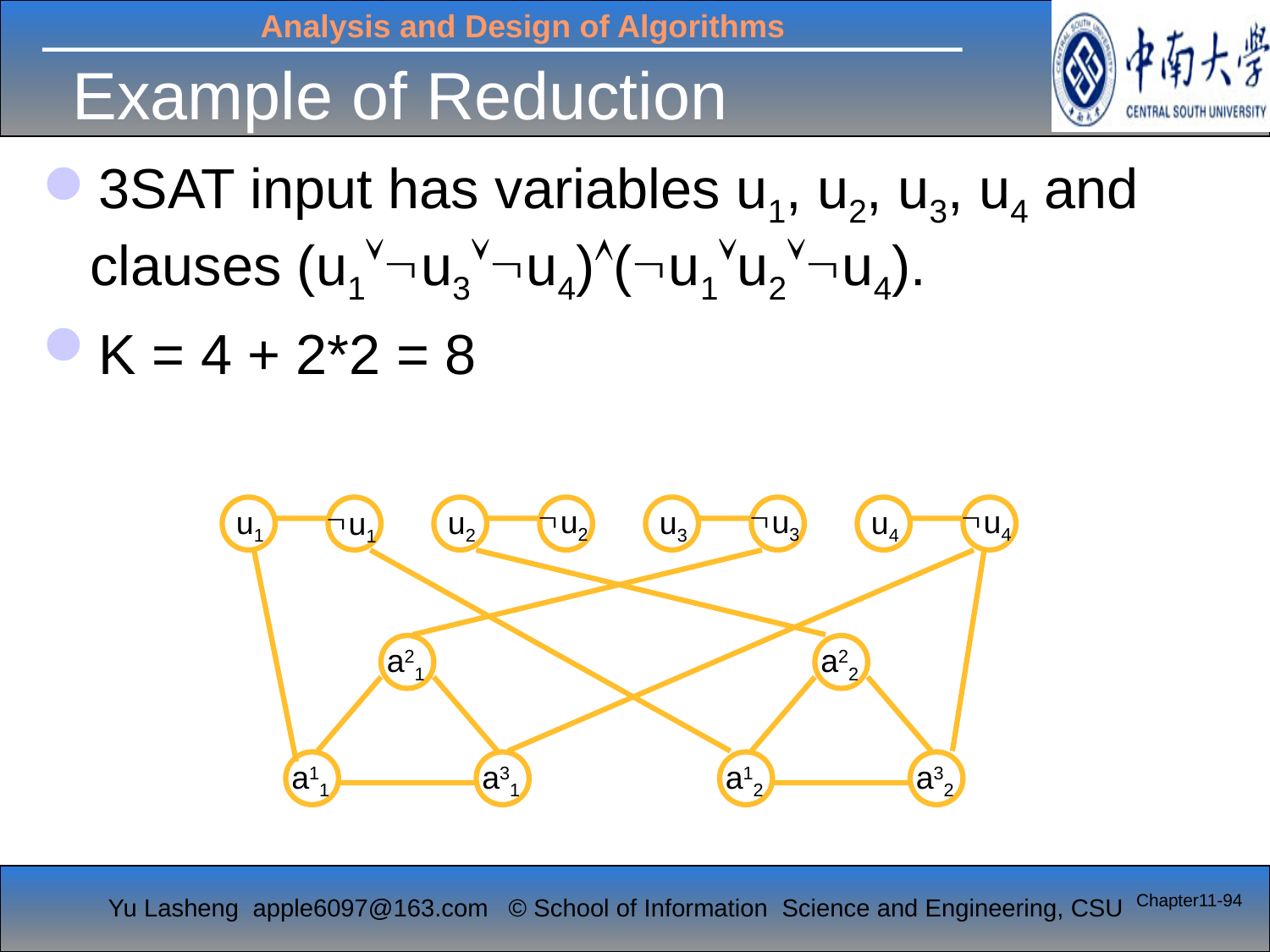

# Example of Reduction
3SAT input has variables u1, u2, u3, u4 and clauses (u1∨¬u3∨¬u4)∧(¬u1∨u2∨¬u4).
K = 4 + 2*2 = 8
¬u2
¬u3
¬u4
¬u1
u1

u2

u3

u4

a21

a11

a31

a22

a12

a32

Chapter11-94